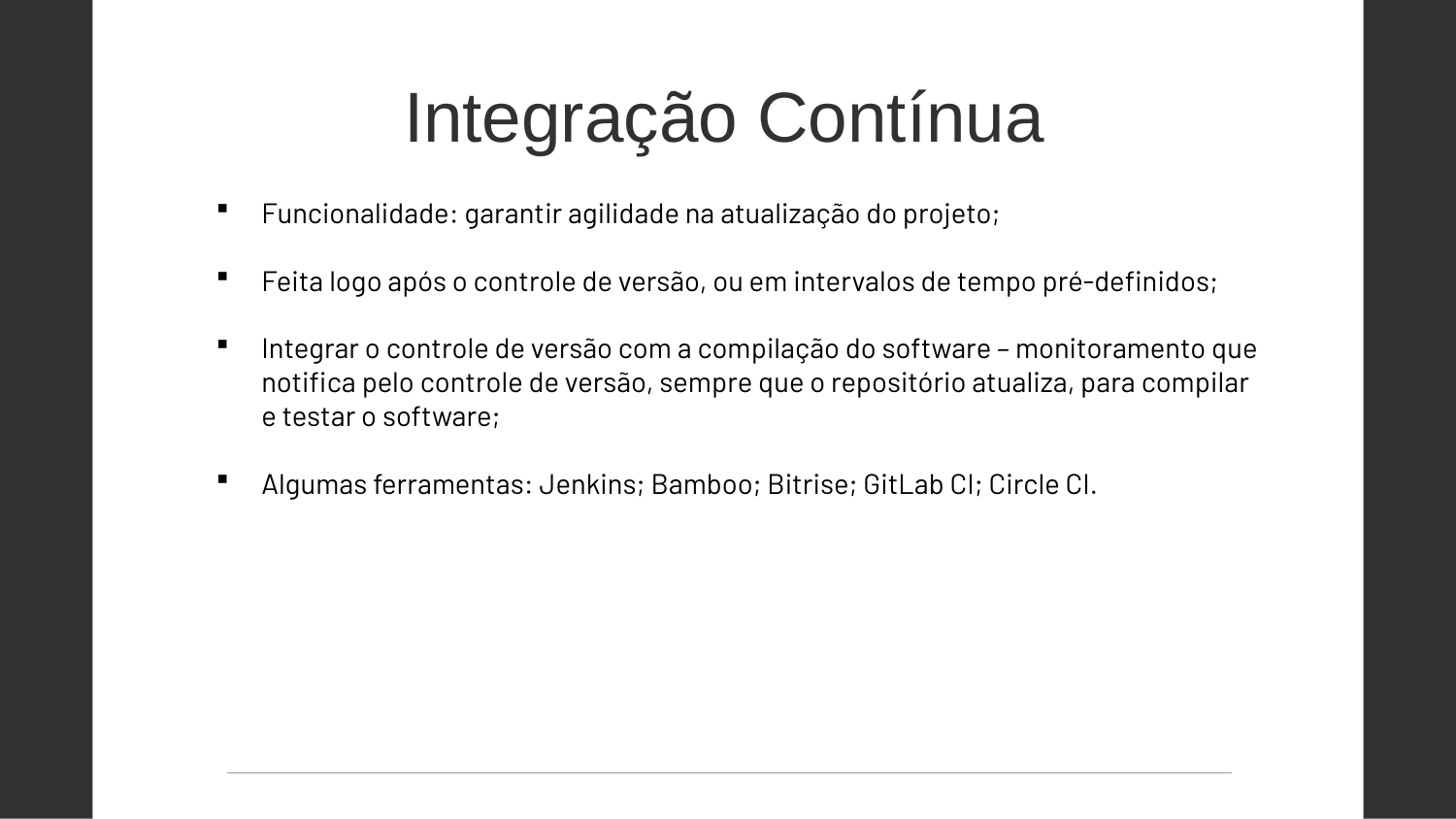

Integração Contínua
Funcionalidade: garantir agilidade na atualização do projeto;

Feita logo após o controle de versão, ou em intervalos de tempo pré-definidos;

Integrar o controle de versão com a compilação do software – monitoramento que notifica pelo controle de versão, sempre que o repositório atualiza, para compilar e testar o software;

Algumas ferramentas: Jenkins; Bamboo; Bitrise; GitLab CI; Circle CI.